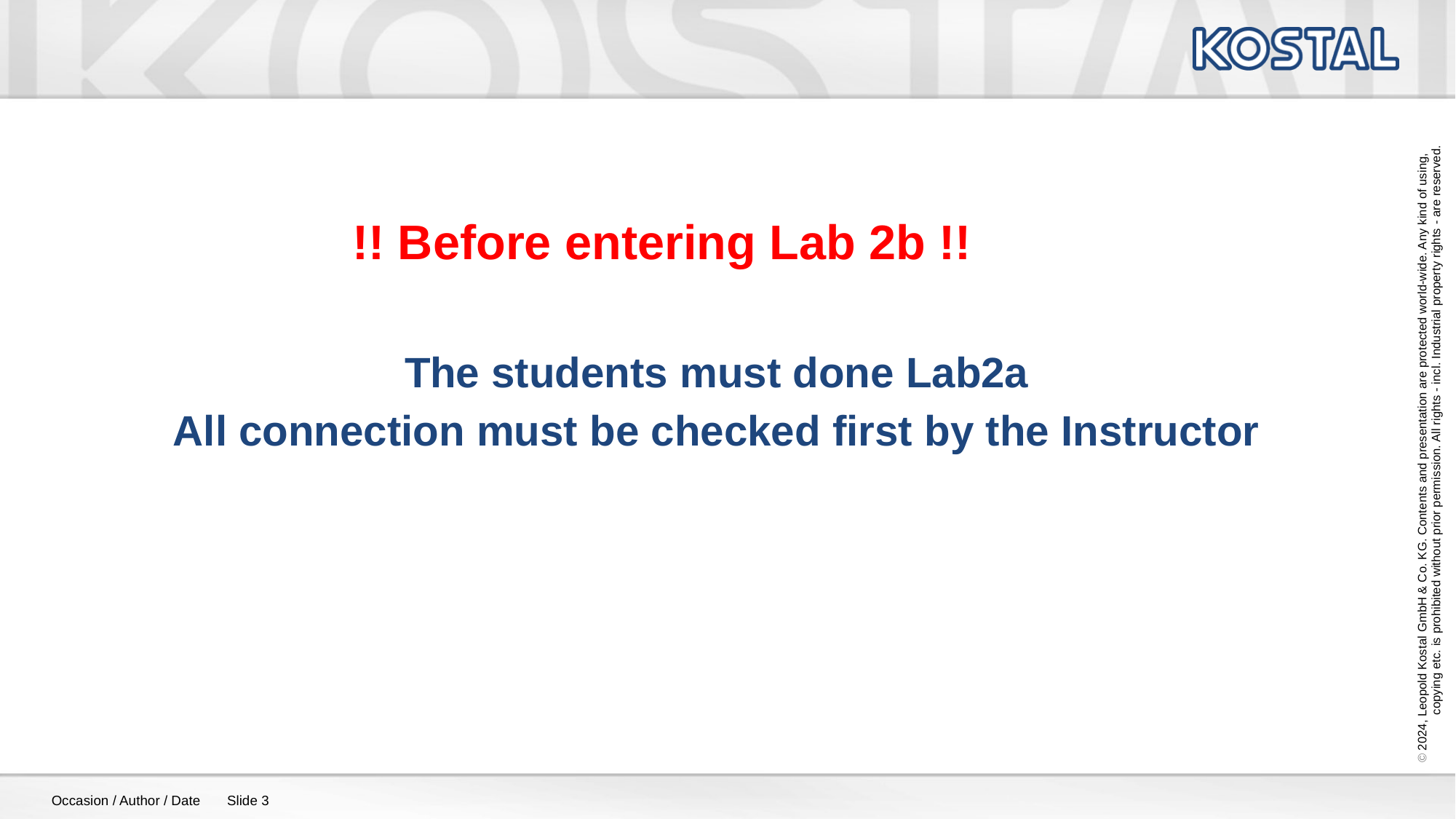

#

!! Before entering Lab 2b !!

	The students must done Lab2a
	All connection must be checked first by the Instructor